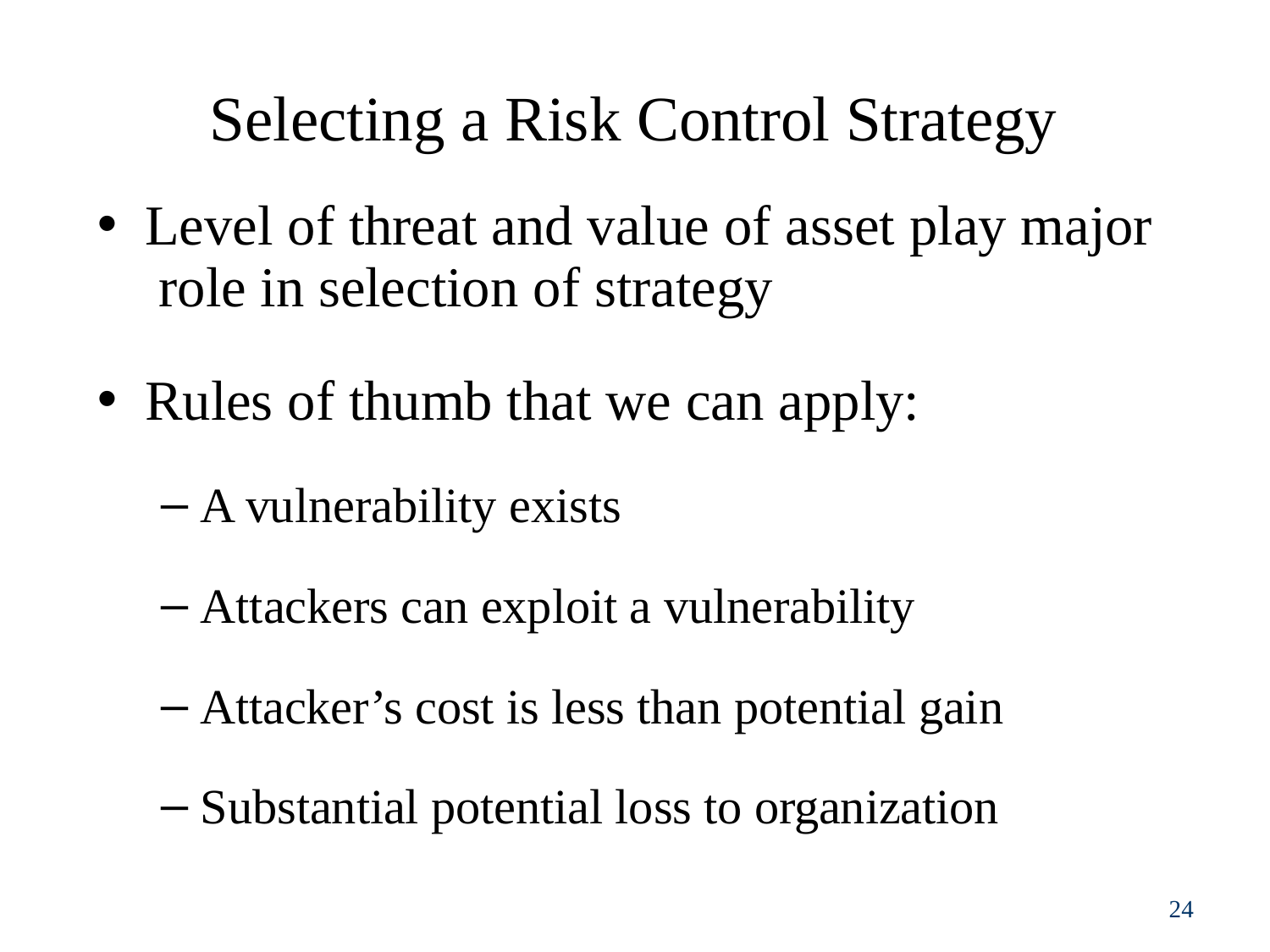

# Selecting a Risk Control Strategy
Level of threat and value of asset play major  role in selection of strategy
Rules of thumb that we can apply:
A vulnerability exists
Attackers can exploit a vulnerability
Attacker’s cost is less than potential gain
Substantial potential loss to organization
24